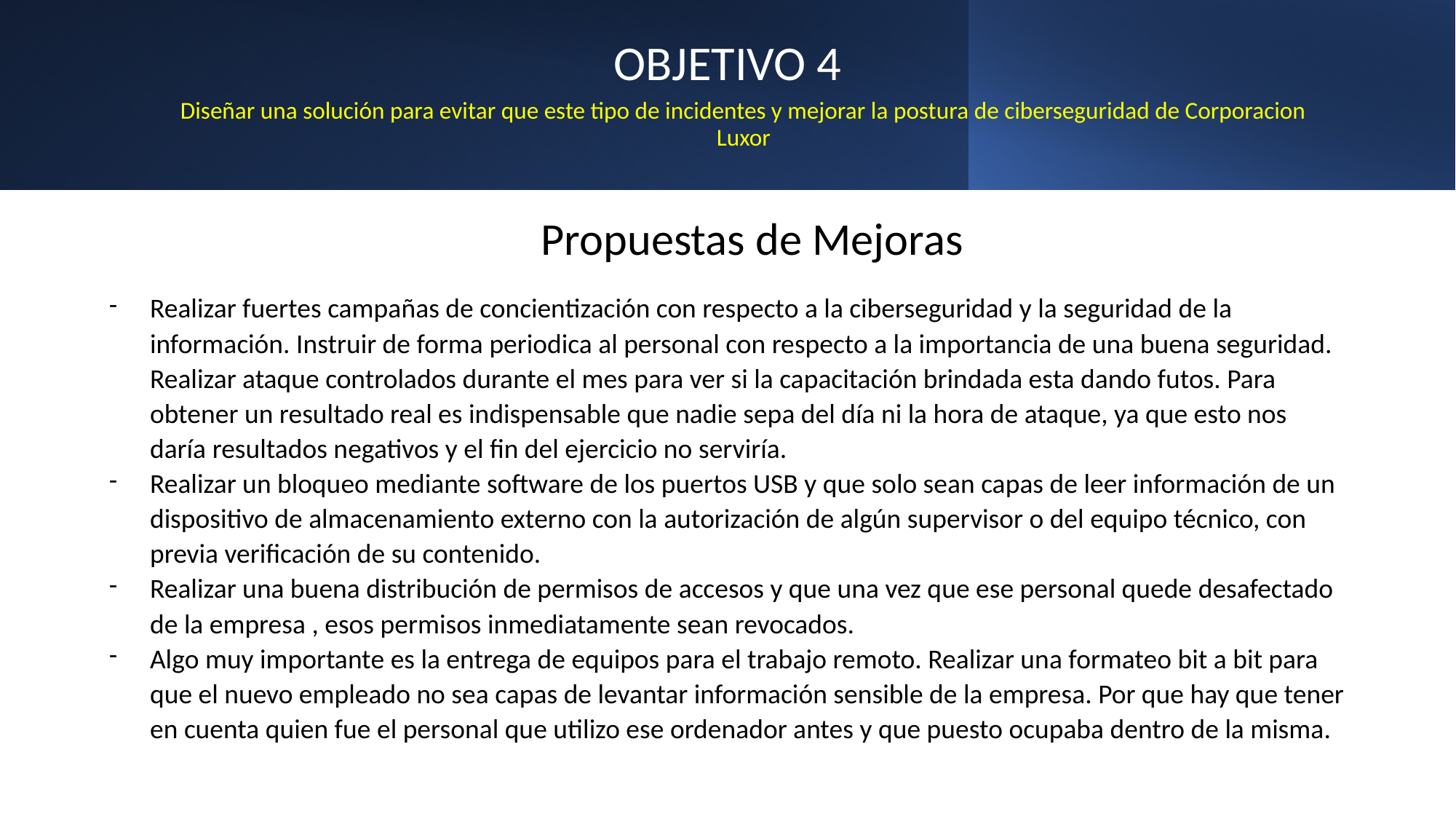

OBJETIVO 4
Diseñar una solución para evitar que este tipo de incidentes y mejorar la postura de ciberseguridad de Corporacion Luxor

Propuestas de Mejoras
Realizar fuertes campañas de concientización con respecto a la ciberseguridad y la seguridad de la información. Instruir de forma periodica al personal con respecto a la importancia de una buena seguridad. Realizar ataque controlados durante el mes para ver si la capacitación brindada esta dando futos. Para obtener un resultado real es indispensable que nadie sepa del día ni la hora de ataque, ya que esto nos daría resultados negativos y el fin del ejercicio no serviría.
Realizar un bloqueo mediante software de los puertos USB y que solo sean capas de leer información de un dispositivo de almacenamiento externo con la autorización de algún supervisor o del equipo técnico, con previa verificación de su contenido.
Realizar una buena distribución de permisos de accesos y que una vez que ese personal quede desafectado de la empresa , esos permisos inmediatamente sean revocados.
Algo muy importante es la entrega de equipos para el trabajo remoto. Realizar una formateo bit a bit para que el nuevo empleado no sea capas de levantar información sensible de la empresa. Por que hay que tener en cuenta quien fue el personal que utilizo ese ordenador antes y que puesto ocupaba dentro de la misma.